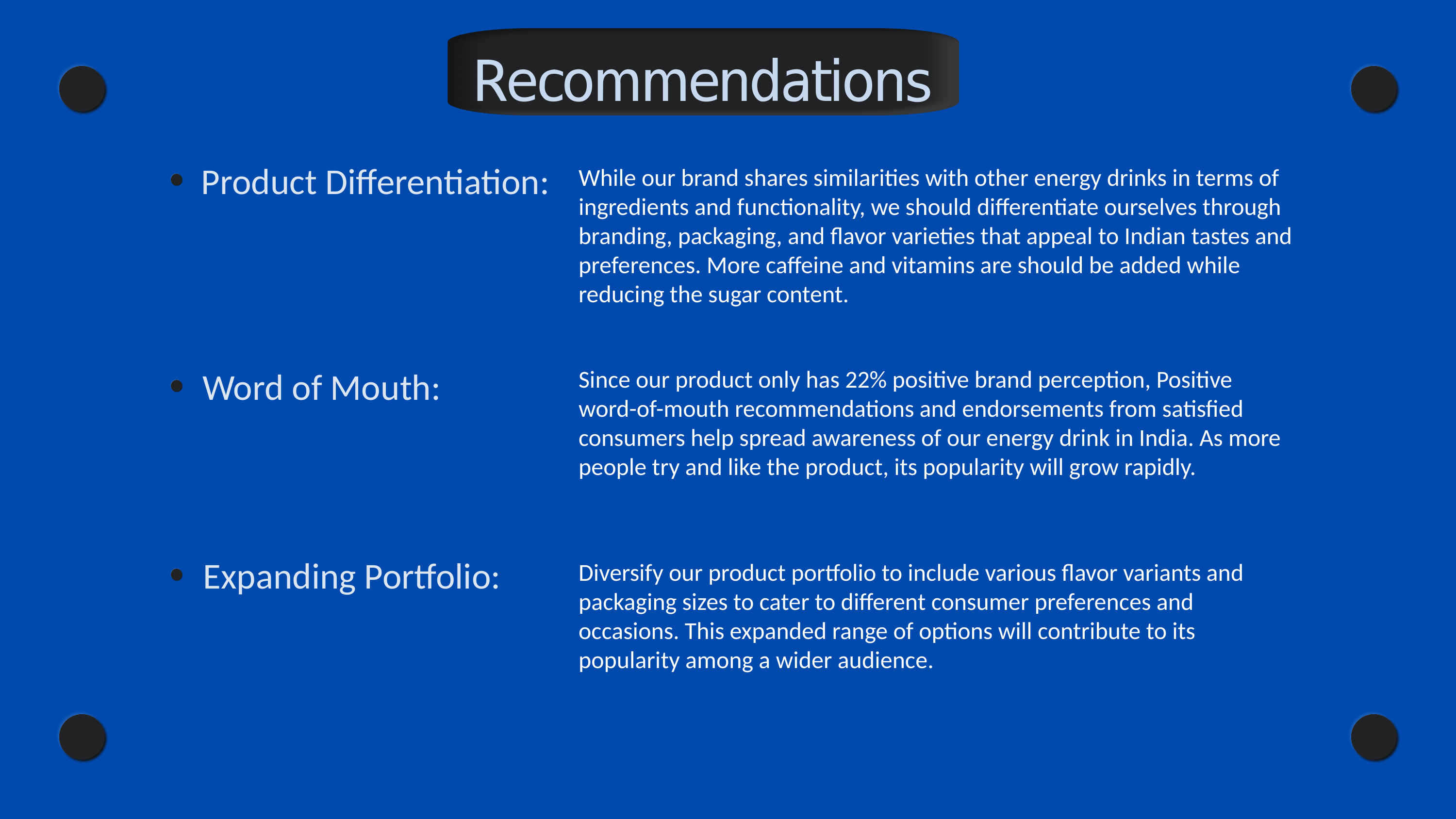

Recommendations

Product Differentiation:
While our brand shares similarities with other energy drinks in terms of ingredients and functionality, we should differentiate ourselves through branding, packaging, and flavor varieties that appeal to Indian tastes and preferences. More caffeine and vitamins are should be added while reducing the sugar content.

Word of Mouth:
Since our product only has 22% positive brand perception, Positive word-of-mouth recommendations and endorsements from satisfied consumers help spread awareness of our energy drink in India. As more people try and like the product, its popularity will grow rapidly.

Expanding Portfolio:
Diversify our product portfolio to include various flavor variants and packaging sizes to cater to different consumer preferences and occasions. This expanded range of options will contribute to its popularity among a wider audience.